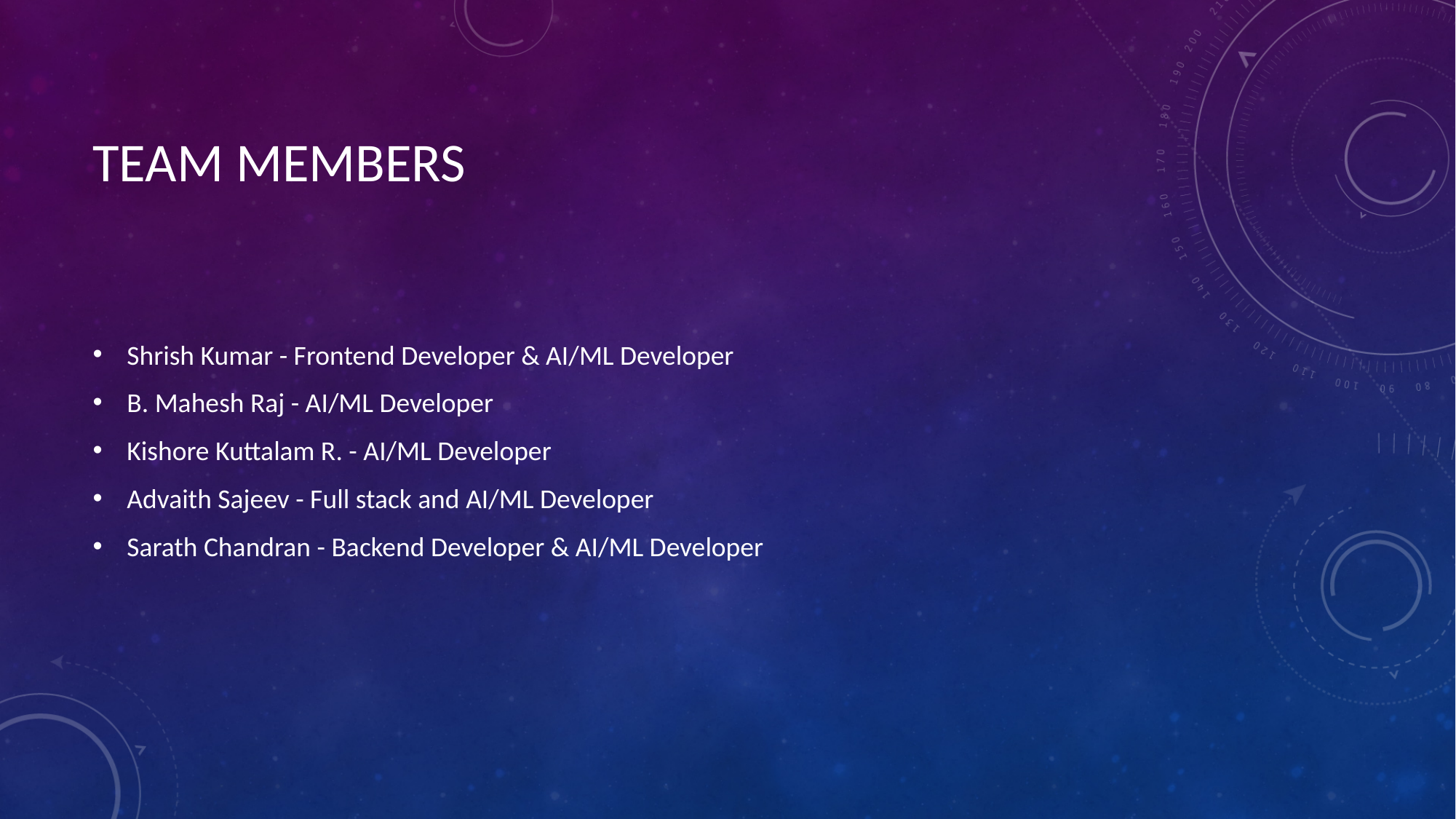

# Team members
Shrish Kumar - Frontend Developer & AI/ML Developer
B. Mahesh Raj - AI/ML Developer
Kishore Kuttalam R. - AI/ML Developer
Advaith Sajeev - Full stack and AI/ML Developer
Sarath Chandran - Backend Developer & AI/ML Developer